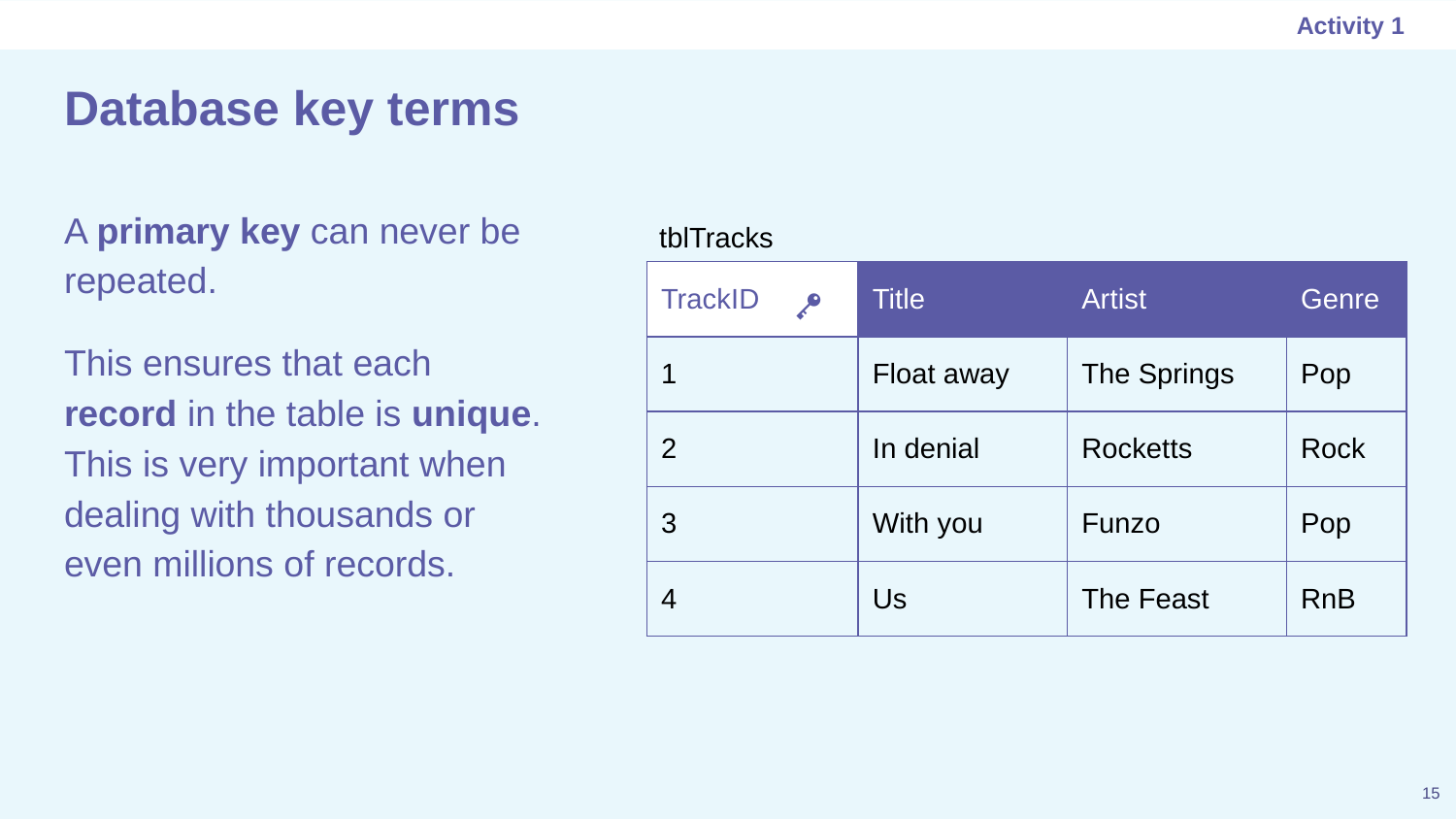

Activity 1
# Database key terms
A primary key can never be repeated.
This ensures that each record in the table is unique. This is very important when dealing with thousands or even millions of records.

tblTracks
| TrackID | Title | Artist | Genre |
| --- | --- | --- | --- |
| 1 | Float away | The Springs | Pop |
| 2 | In denial | Rocketts | Rock |
| 3 | With you | Funzo | Pop |
| 4 | Us | The Feast | RnB |
🔑
15